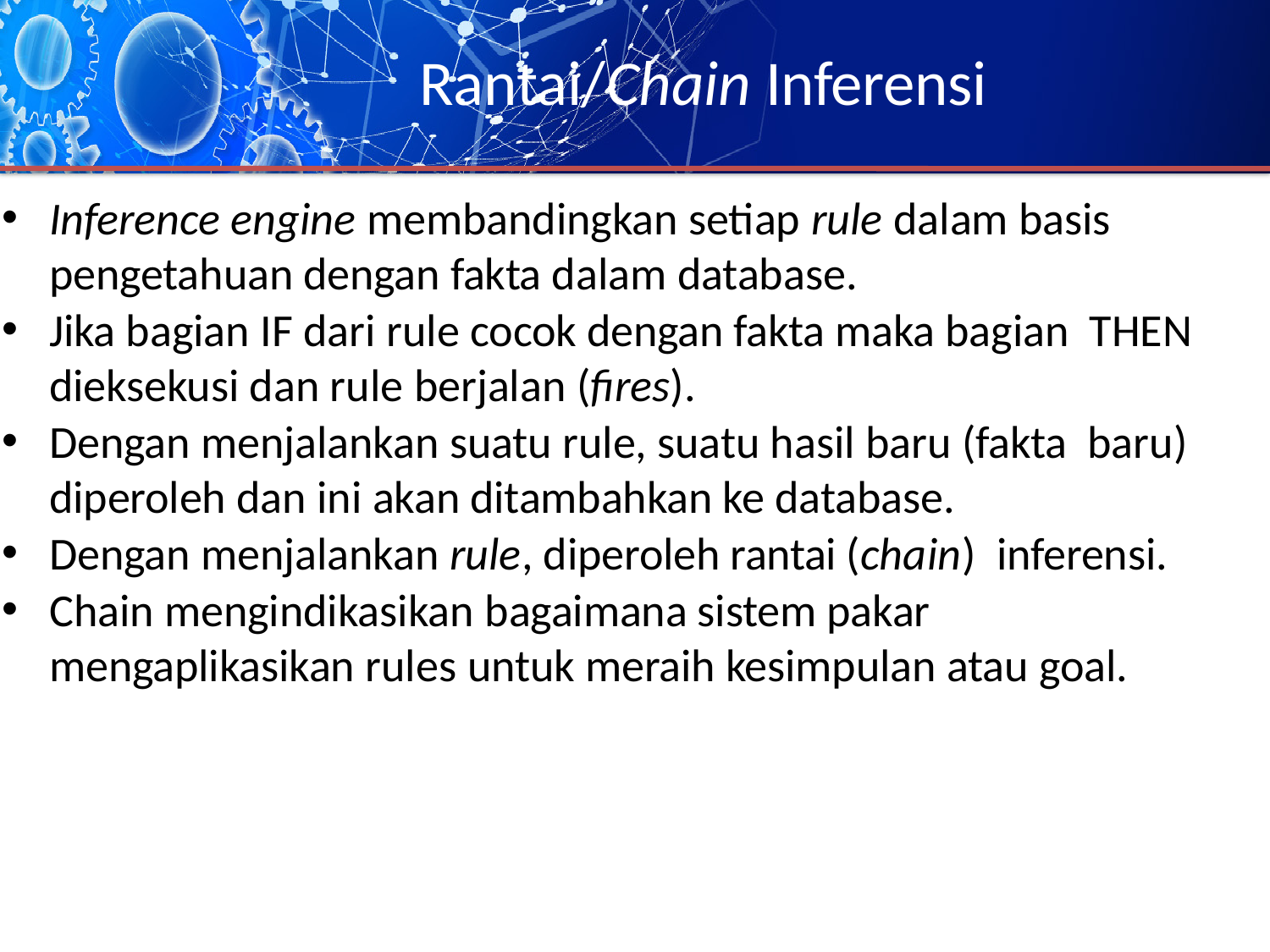

# Rantai/Chain Inferensi

Inference engine membandingkan setiap rule dalam basis  pengetahuan dengan fakta dalam database.
Jika bagian IF dari rule cocok dengan fakta maka bagian  THEN dieksekusi dan rule berjalan (fires).
Dengan menjalankan suatu rule, suatu hasil baru (fakta  baru) diperoleh dan ini akan ditambahkan ke database.
Dengan menjalankan rule, diperoleh rantai (chain)  inferensi.
Chain mengindikasikan bagaimana sistem pakar  mengaplikasikan rules untuk meraih kesimpulan atau goal.